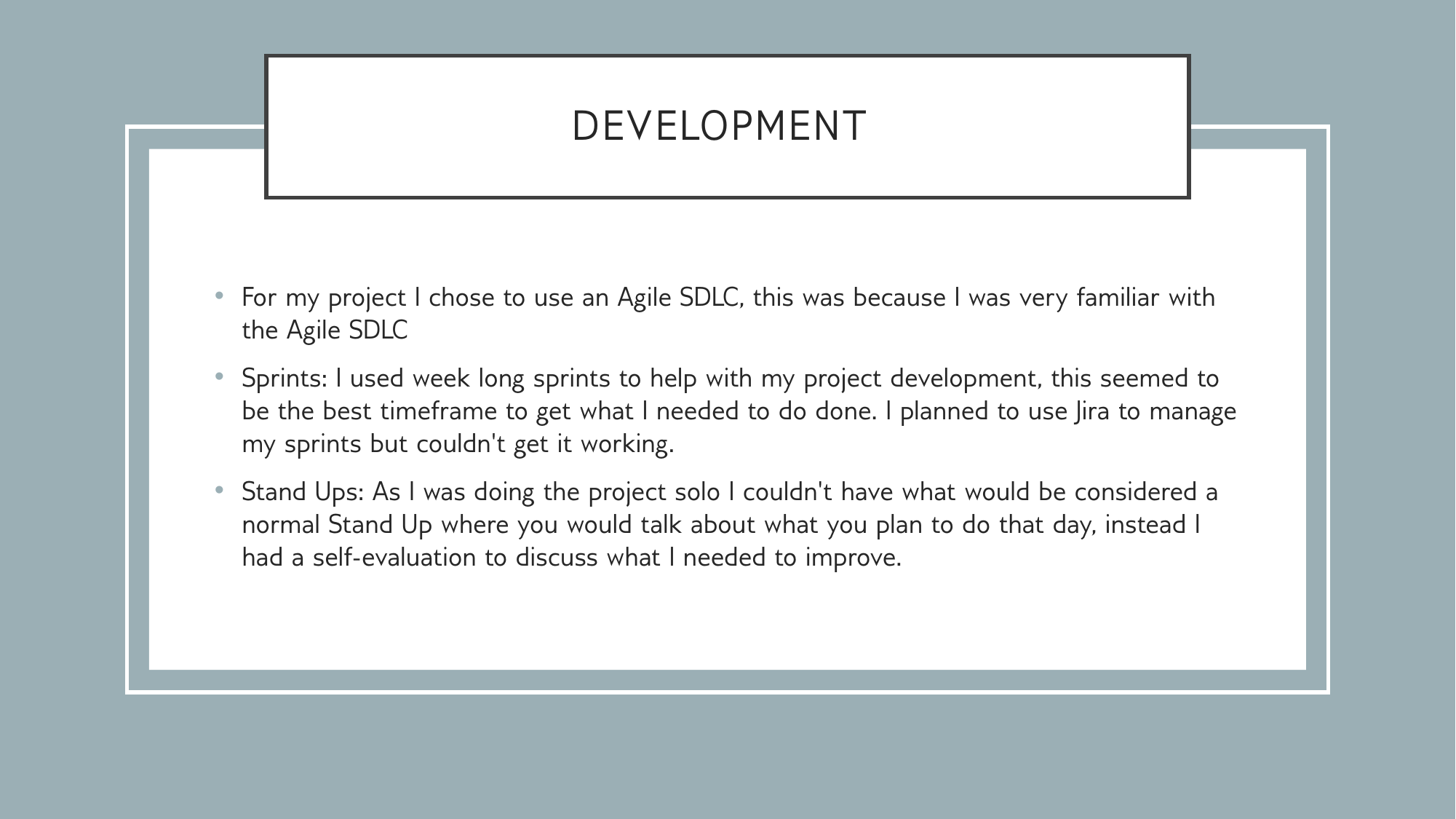

# Development

For my project I chose to use an Agile SDLC, this was because I was very familiar with the Agile SDLC
Sprints: I used week long sprints to help with my project development, this seemed to be the best timeframe to get what I needed to do done. I planned to use Jira to manage my sprints but couldn't get it working.
Stand Ups: As I was doing the project solo I couldn't have what would be considered a normal Stand Up where you would talk about what you plan to do that day, instead I had a self-evaluation to discuss what I needed to improve.